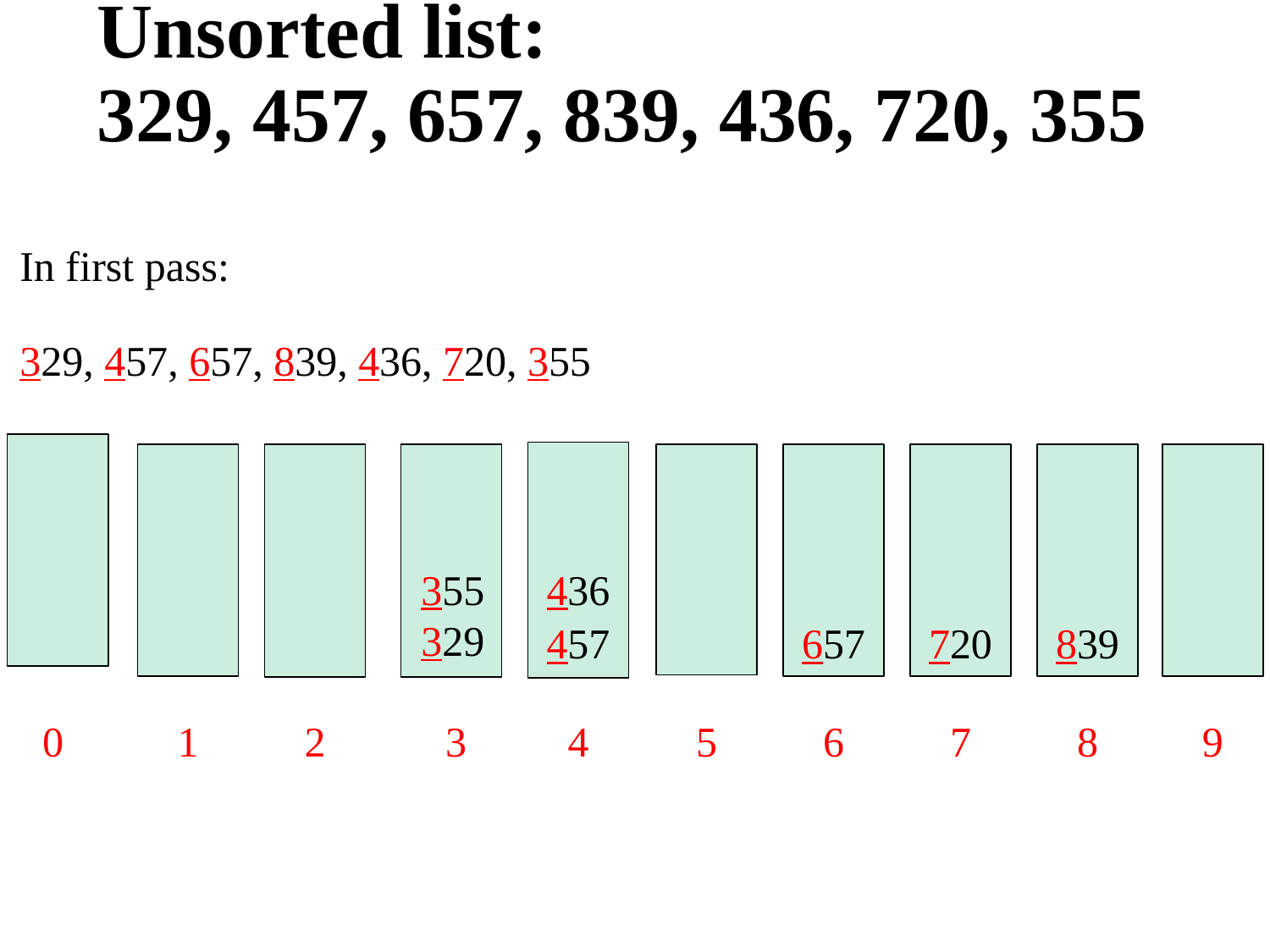

# Unsorted list: 329, 457, 657, 839, 436, 720, 355
In first pass:
329, 457, 657, 839, 436, 720, 355

355
436
329
457
657
720
839
0
1
2
3
4
5
6
7
8
9